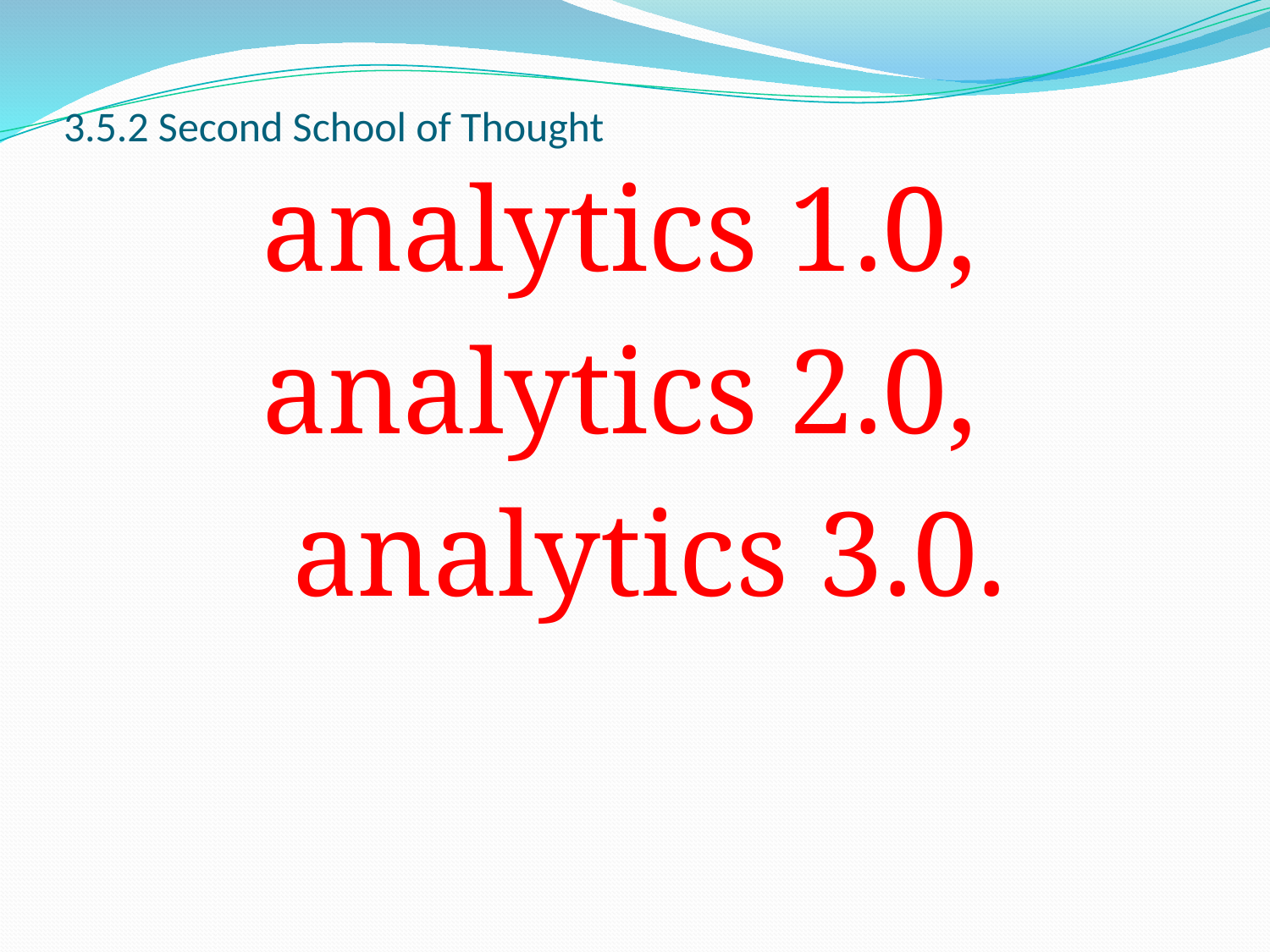

# 3.5.2 Second School of Thought
analytics 1.0,
analytics 2.0,
 analytics 3.0.